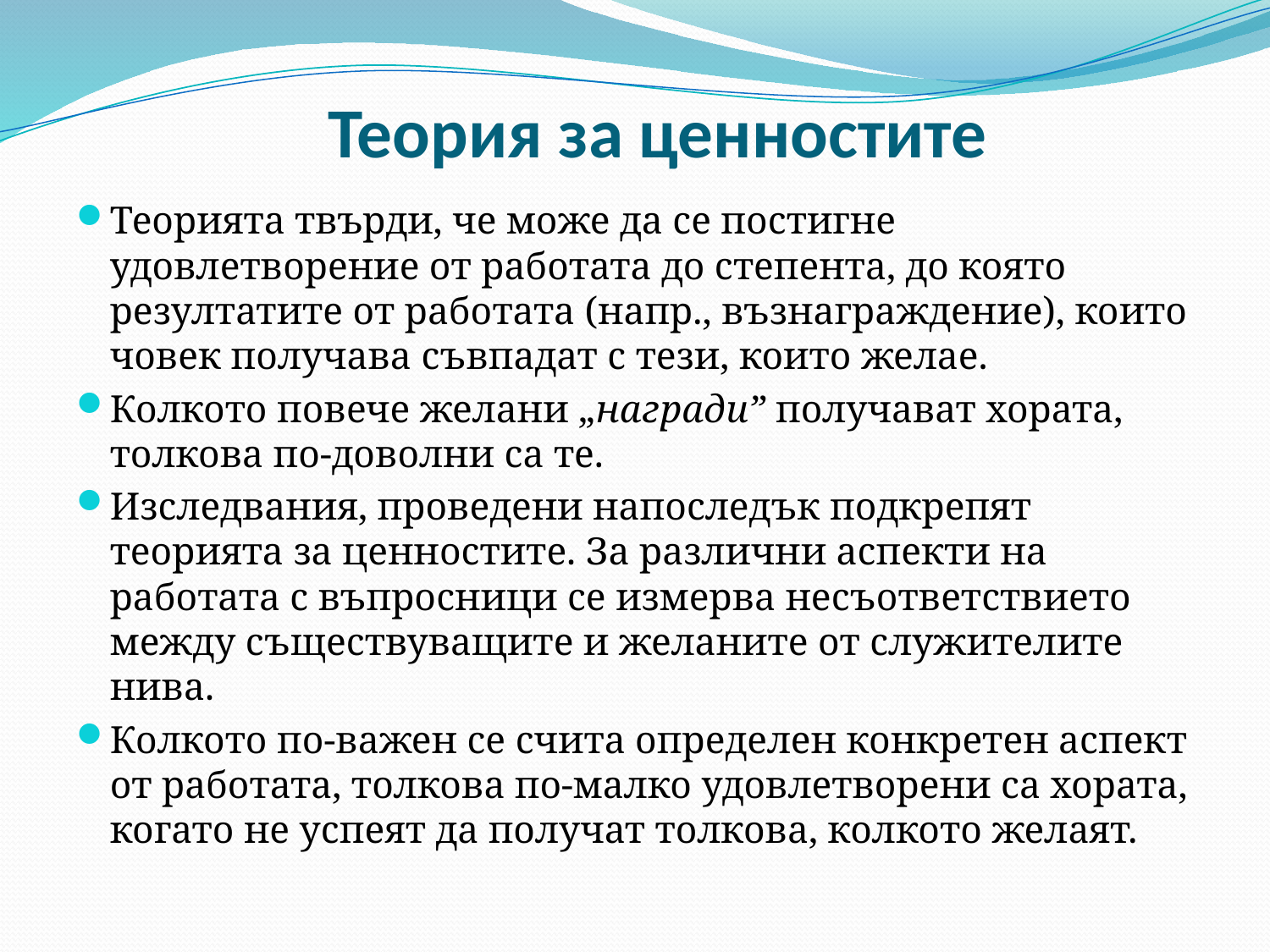

# Теория за ценностите
Теорията твърди, че може да се постигне удовлетворение от работата до степента, до която резултатите от работата (напр., възнаграждение), които човек получава съвпадат с тези, които желае.
Колкото повече желани „награди” получават хората, толкова по-доволни са те.
Изследвания, проведени напоследък подкрепят теорията за ценностите. За различни аспекти на работата с въпросници се измерва несъответствието между съществуващите и желаните от служителите нива.
Колкото по-важен се счита определен конкретен аспект от работата, толкова по-малко удовлетворени са хората, когато не успеят да получат толкова, колкото желаят.